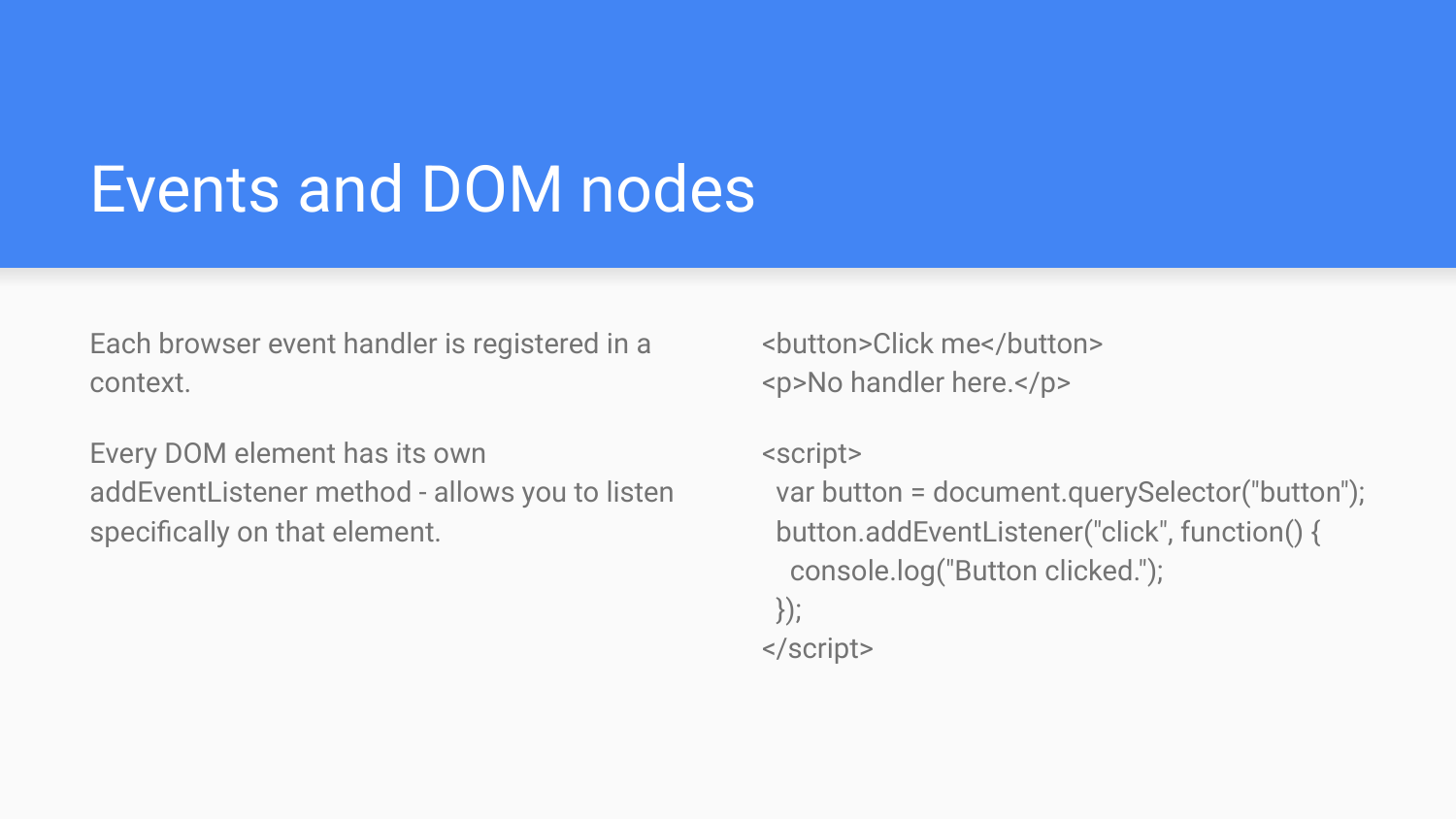

# Events and DOM nodes
Each browser event handler is registered in a context.
Every DOM element has its own addEventListener method - allows you to listen specifically on that element.

<button>Click me</button>
<p>No handler here.</p>
<script>
  var button = document.querySelector("button");
  button.addEventListener("click", function() {
    console.log("Button clicked.");
  });
</script>